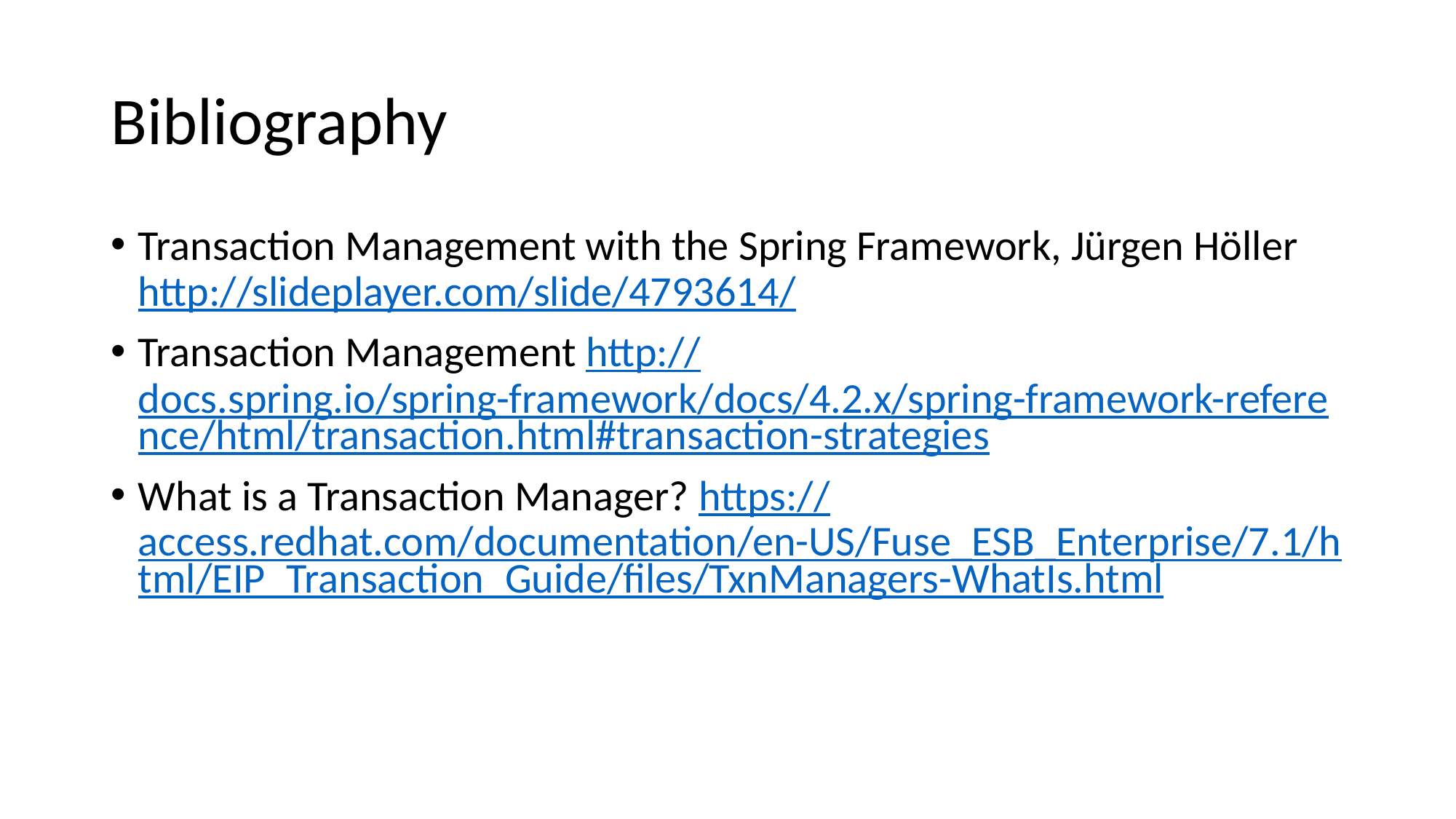

# Bibliography
Transaction Management with the Spring Framework, Jürgen Höller http://slideplayer.com/slide/4793614/
Transaction Management http://docs.spring.io/spring-framework/docs/4.2.x/spring-framework-reference/html/transaction.html#transaction-strategies
What is a Transaction Manager? https://access.redhat.com/documentation/en-US/Fuse_ESB_Enterprise/7.1/html/EIP_Transaction_Guide/files/TxnManagers-WhatIs.html